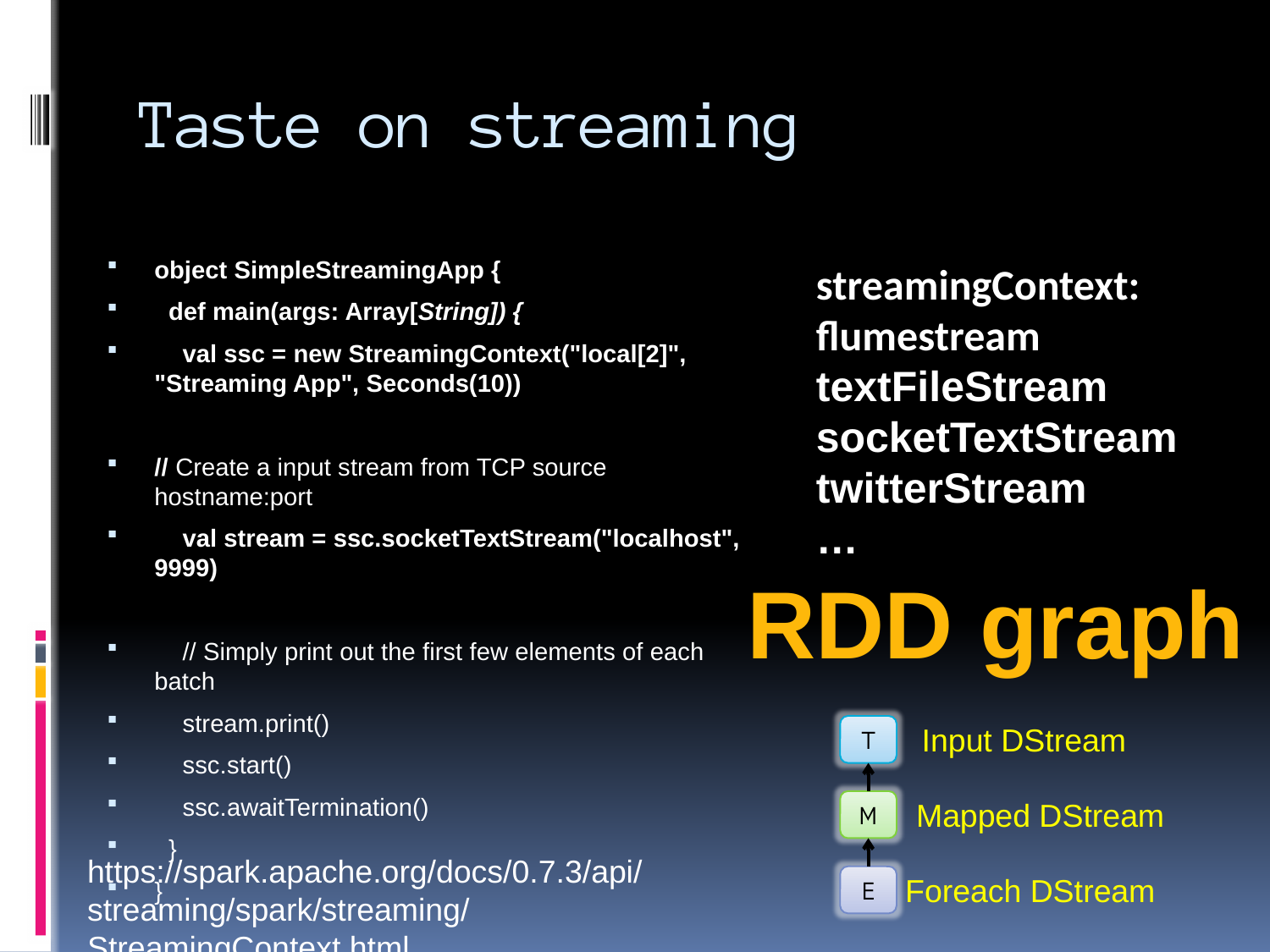

# Taste on streaming
object SimpleStreamingApp {
  def main(args: Array[String]) {
    val ssc = new StreamingContext("local[2]", "Streaming App", Seconds(10))

// Create a input stream from TCP source hostname:port
    val stream = ssc.socketTextStream("localhost", 9999)

    // Simply print out the first few elements of each batch
    stream.print()
    ssc.start()
    ssc.awaitTermination()
  }
}
streamingContext:
flumestream
textFileStream
socketTextStream
twitterStream
…

RDD graph
T
M
E
Input DStream
Mapped DStream
Foreach DStream
https://spark.apache.org/docs/0.7.3/api/streaming/spark/streaming/StreamingContext.html